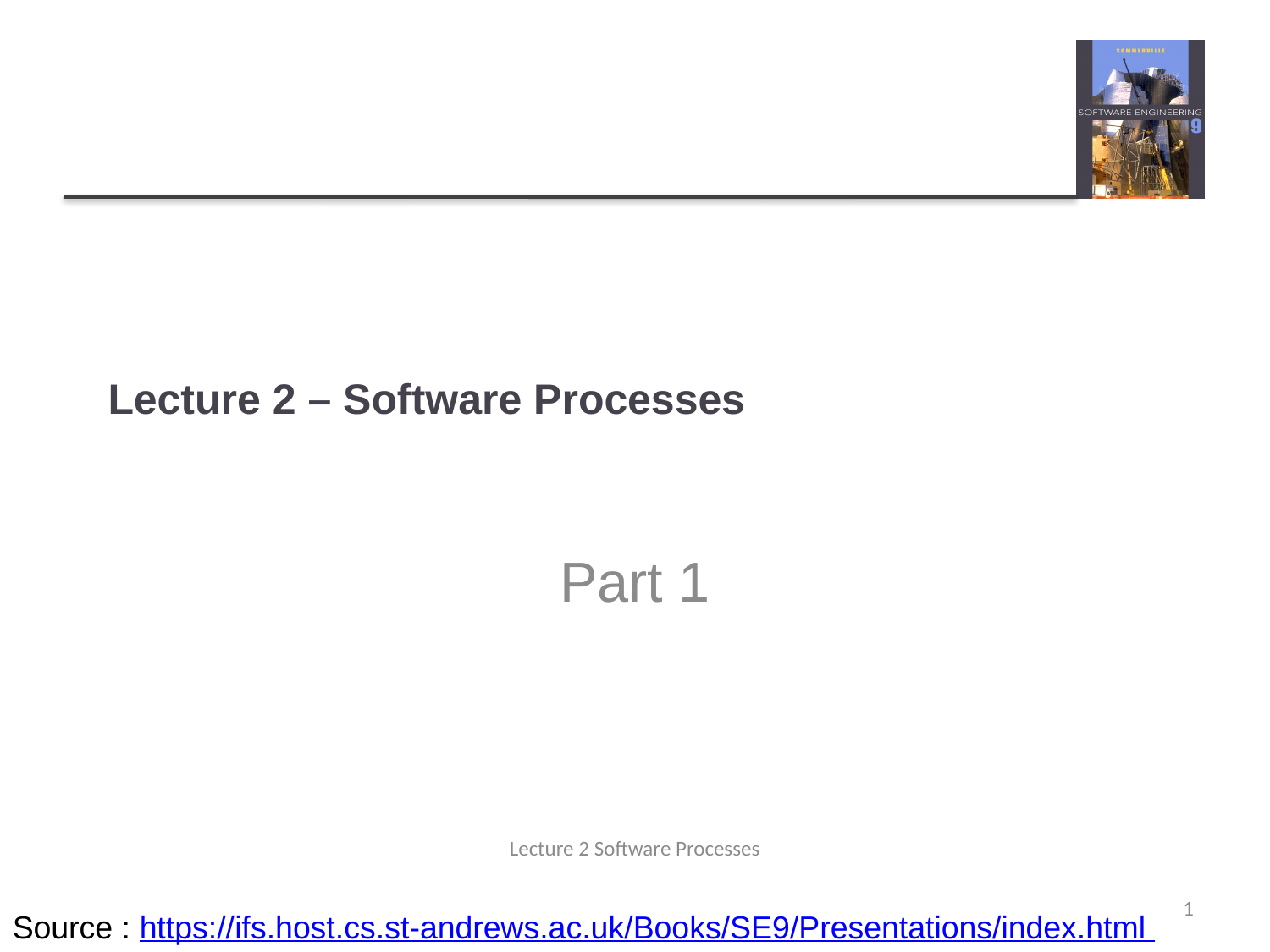

# Lecture 2 – Software Processes
Part 1
Lecture 2 Software Processes
1
Source : https://ifs.host.cs.st-andrews.ac.uk/Books/SE9/Presentations/index.html